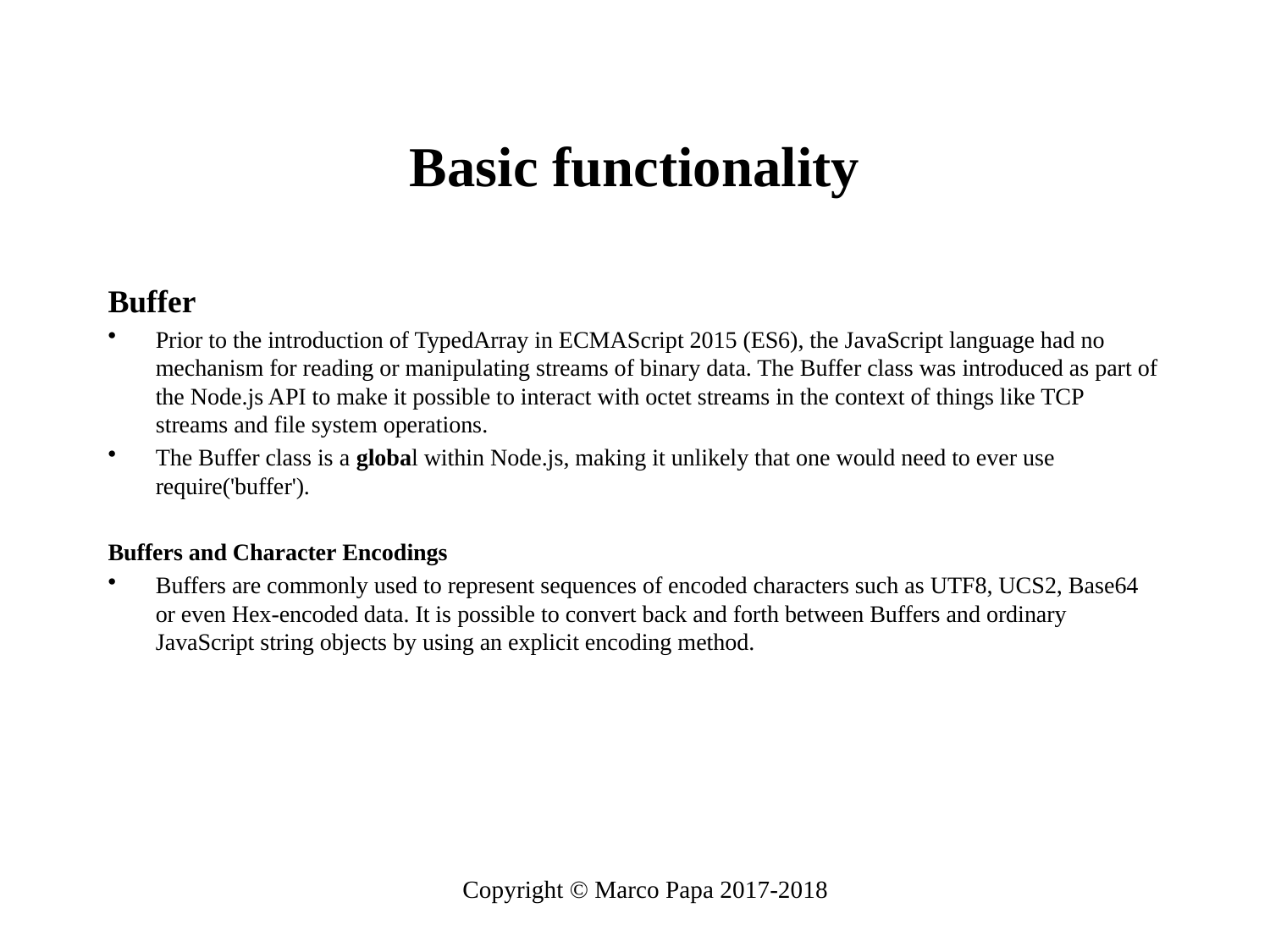

# Basic functionality
Buffer
Prior to the introduction of TypedArray in ECMAScript 2015 (ES6), the JavaScript language had no mechanism for reading or manipulating streams of binary data. The Buffer class was introduced as part of the Node.js API to make it possible to interact with octet streams in the context of things like TCP streams and file system operations.
The Buffer class is a global within Node.js, making it unlikely that one would need to ever use require('buffer').

Buffers and Character Encodings
Buffers are commonly used to represent sequences of encoded characters such as UTF8, UCS2, Base64 or even Hex-encoded data. It is possible to convert back and forth between Buffers and ordinary JavaScript string objects by using an explicit encoding method.
Copyright © Marco Papa 2017-2018